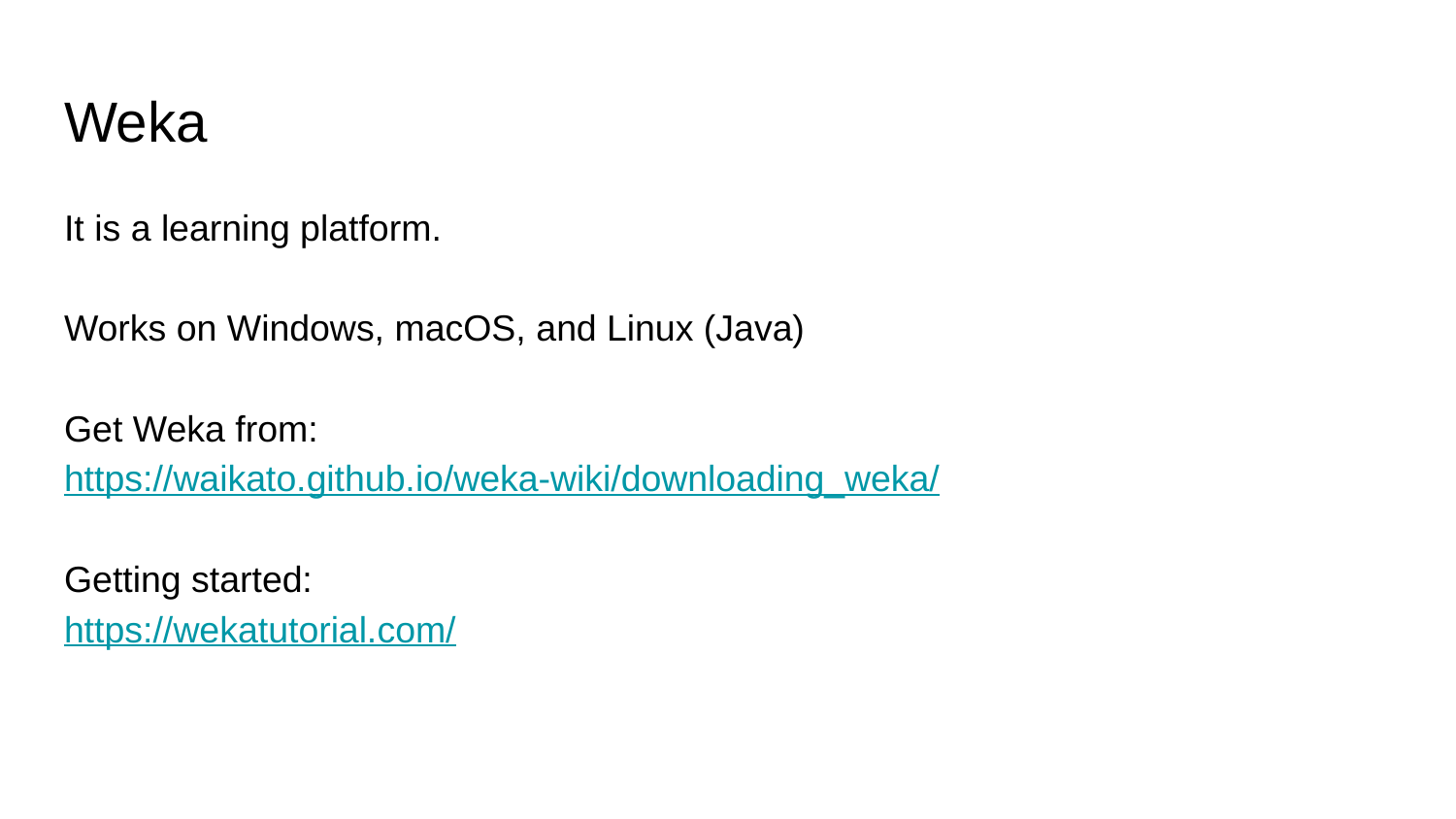

# Weka
It is a learning platform.

Works on Windows, macOS, and Linux (Java)

Get Weka from:
https://waikato.github.io/weka-wiki/downloading_weka/

Getting started:
https://wekatutorial.com/